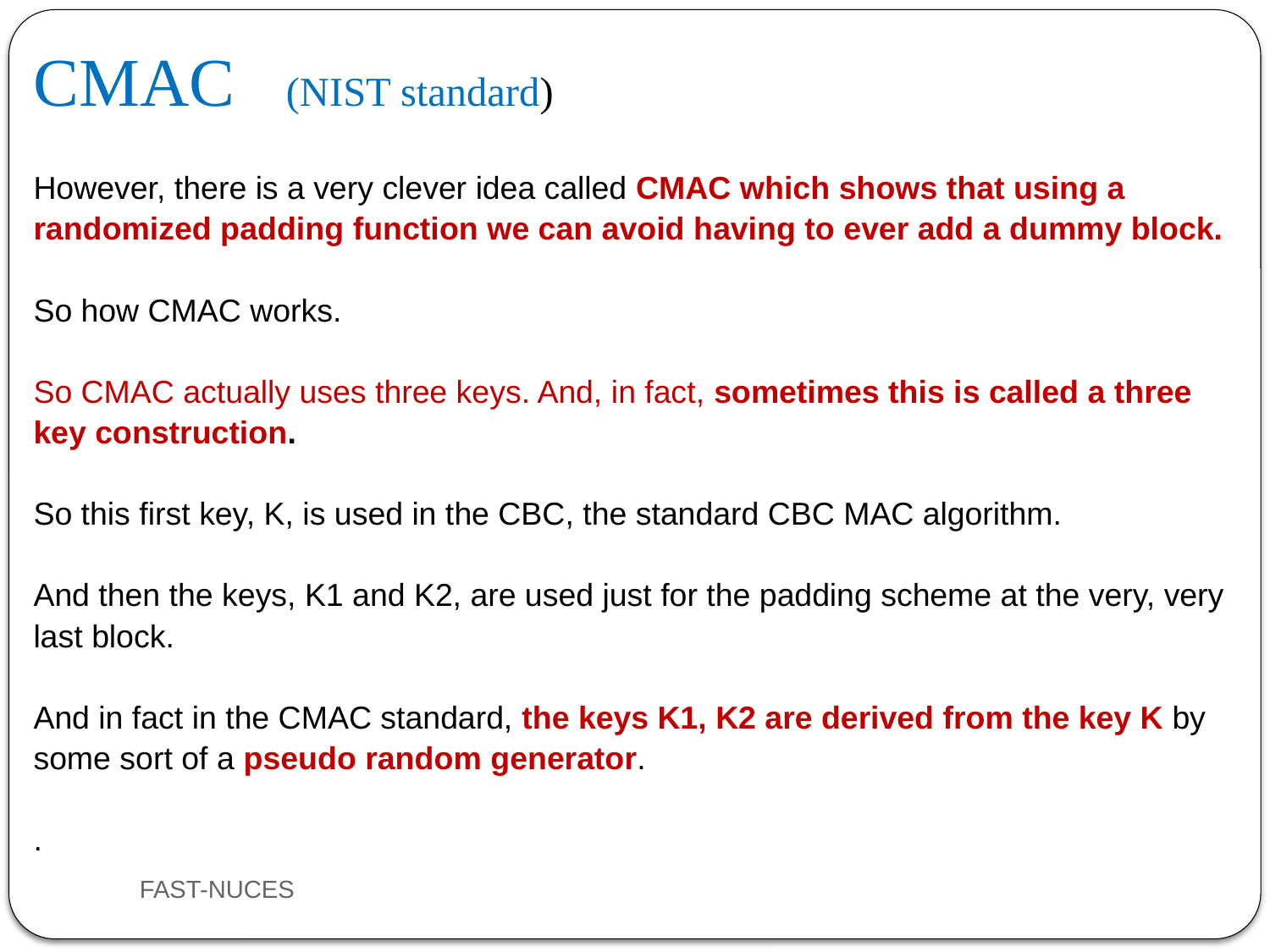

CMAC   (NIST standard)
However, there is a very clever idea called CMAC which shows that using a
randomized padding function we can avoid having to ever add a dummy block.

So how CMAC works.

So CMAC actually uses three keys. And, in fact, sometimes this is called a three key construction.

So this first key, K, is used in the CBC, the standard CBC MAC algorithm.

And then the keys, K1 and K2, are used just for the padding scheme at the very, very last block.

And in fact in the CMAC standard, the keys K1, K2 are derived from the key K by some sort of a pseudo random generator.

.
FAST-NUCES